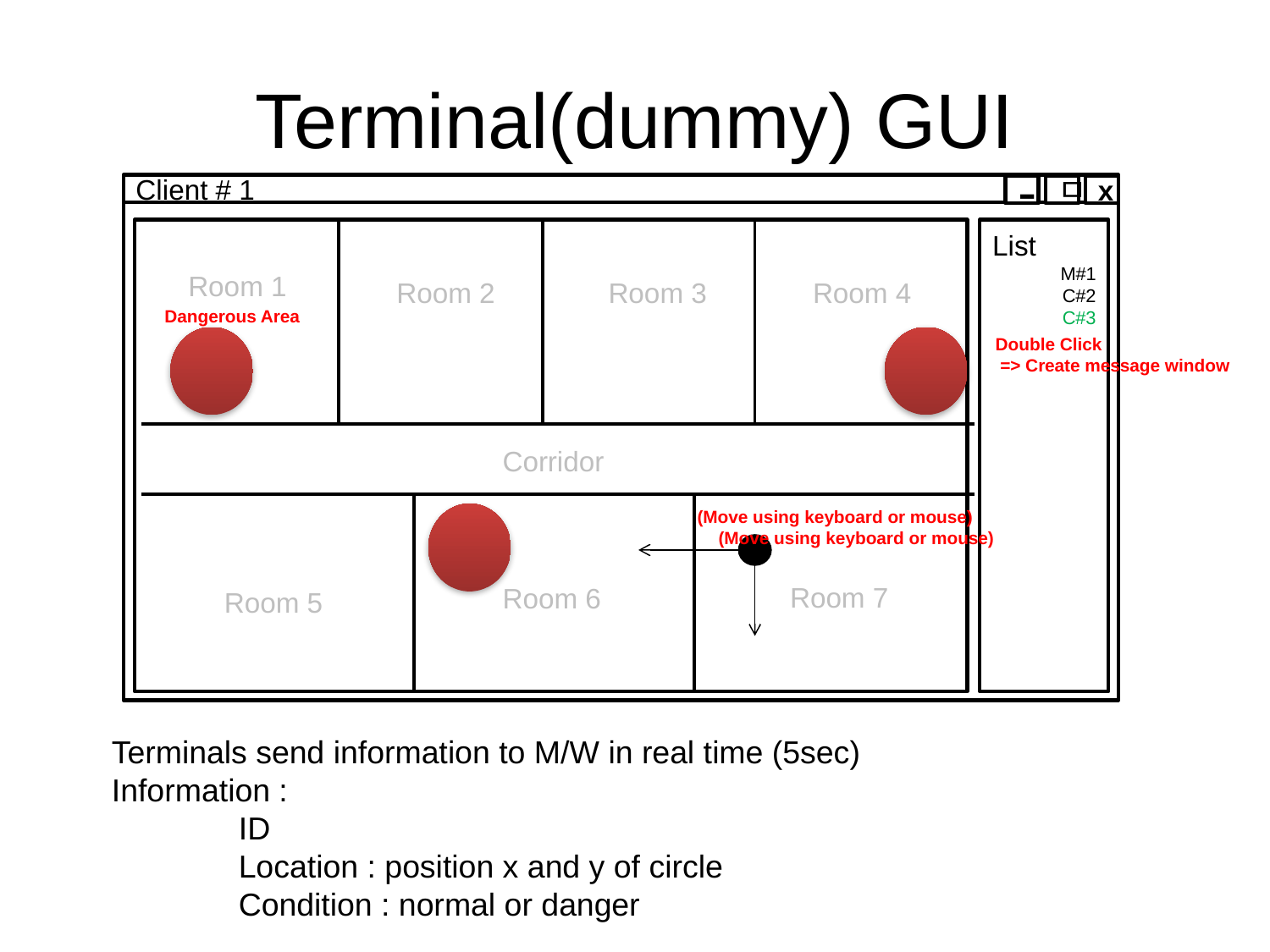

# Terminal(dummy) GUI
Client # 1
-
ㅁ
x

Room 1
Room 2
Room 3
Room 4
Corridor

Room 7
Room 6
Room 5
(Move using keyboard or mouse)

Dangerous Area
List
M#1
C#2
C#3

(Move using keyboard or mouse)
Double Click
 => Create message window
Terminals send information to M/W in real time (5sec)
Information :
	ID
	Location : position x and y of circle
	Condition : normal or danger